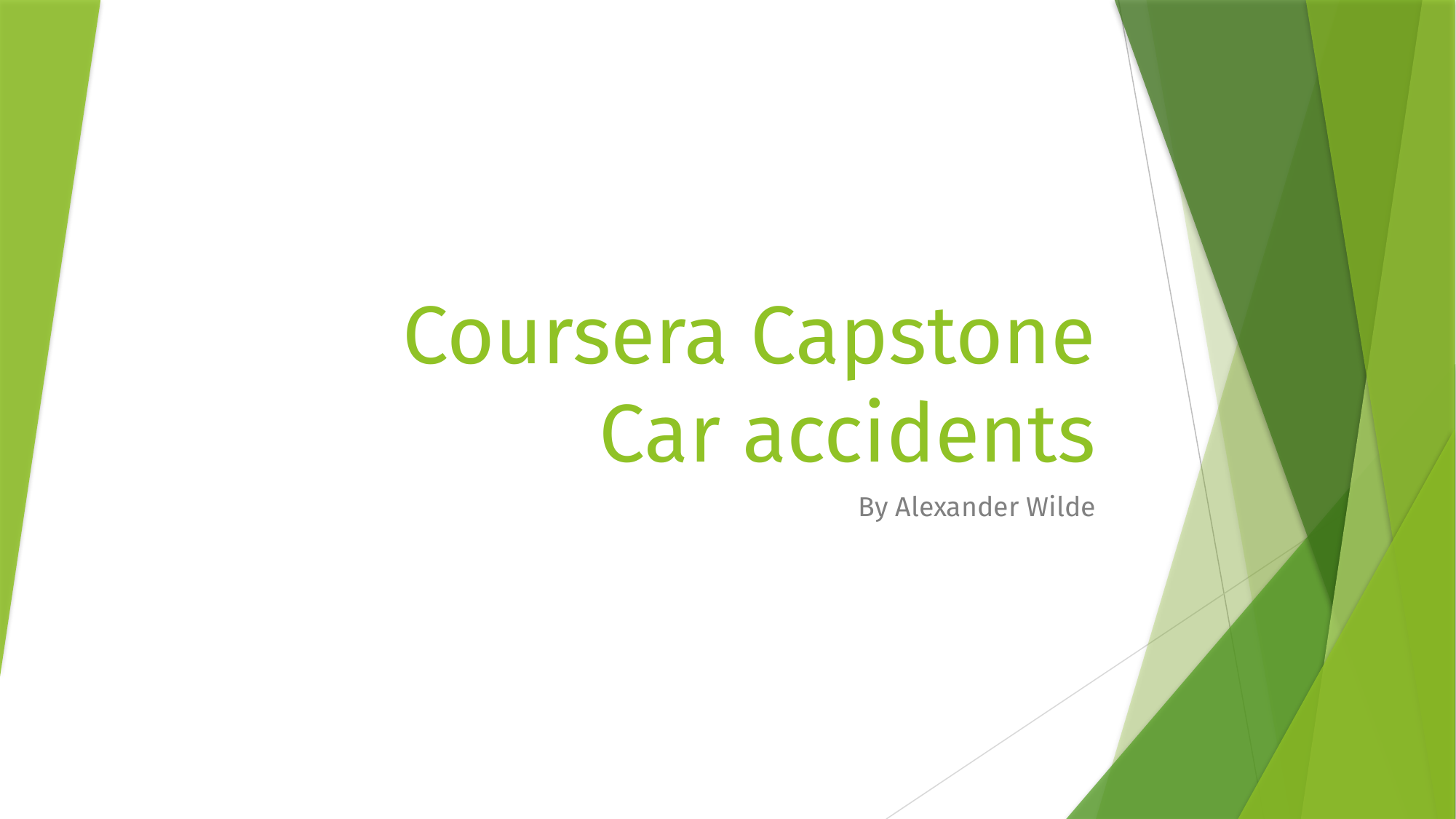

# Coursera Capstone Car accidents
By Alexander Wilde